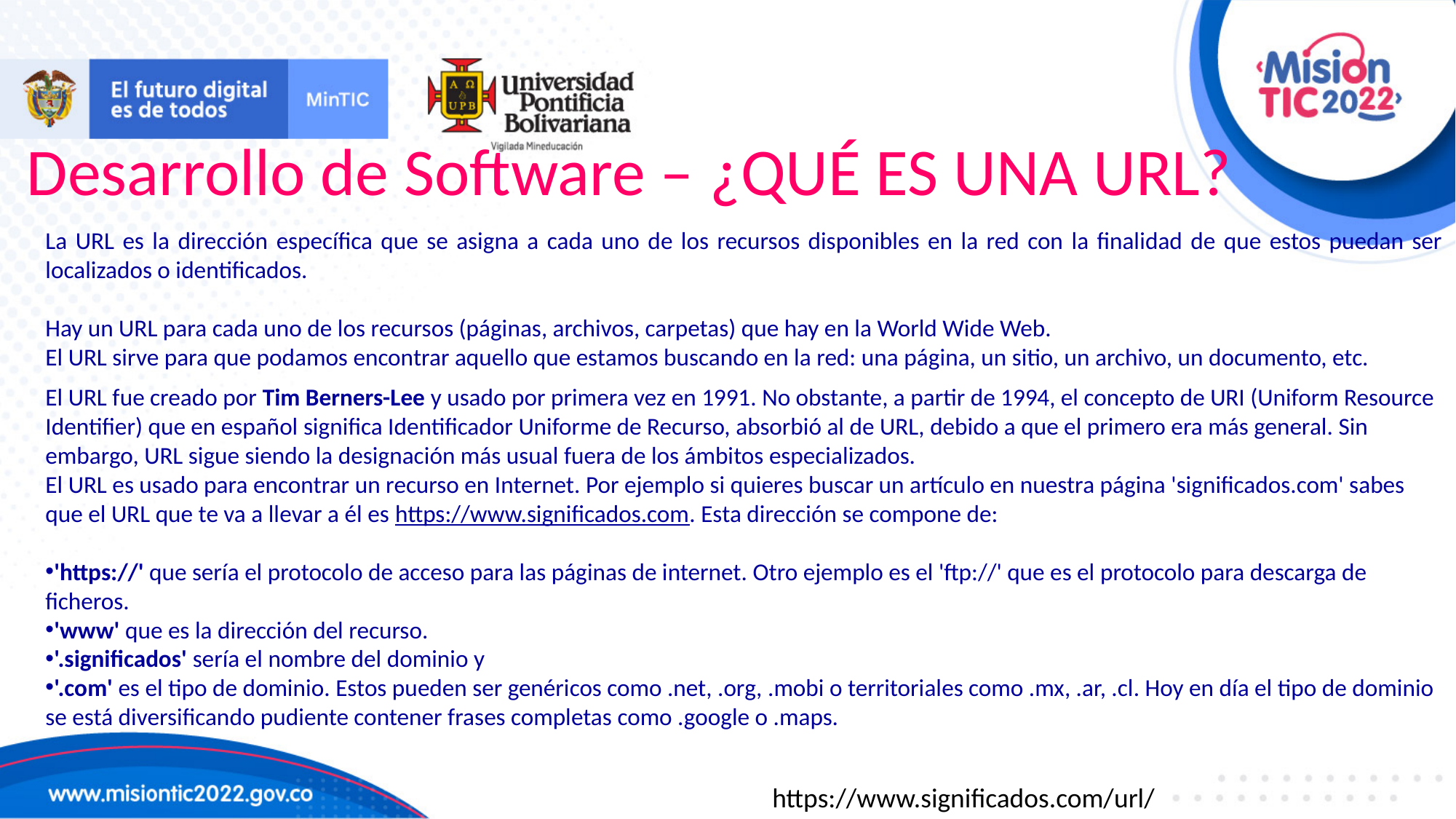

Desarrollo de Software – ¿QUÉ ES UNA URL?
La URL es la dirección específica que se asigna a cada uno de los recursos disponibles en la red con la finalidad de que estos puedan ser localizados o identificados.

Hay un URL para cada uno de los recursos (páginas, archivos, carpetas) que hay en la World Wide Web.
El URL sirve para que podamos encontrar aquello que estamos buscando en la red: una página, un sitio, un archivo, un documento, etc.
El URL fue creado por Tim Berners-Lee y usado por primera vez en 1991. No obstante, a partir de 1994, el concepto de URI (Uniform Resource Identifier) que en español significa Identificador Uniforme de Recurso, absorbió al de URL, debido a que el primero era más general. Sin embargo, URL sigue siendo la designación más usual fuera de los ámbitos especializados.
El URL es usado para encontrar un recurso en Internet. Por ejemplo si quieres buscar un artículo en nuestra página 'significados.com' sabes que el URL que te va a llevar a él es https://www.significados.com. Esta dirección se compone de:

'https://' que sería el protocolo de acceso para las páginas de internet. Otro ejemplo es el 'ftp://' que es el protocolo para descarga de ficheros.
'www' que es la dirección del recurso.
'.significados' sería el nombre del dominio y
'.com' es el tipo de dominio. Estos pueden ser genéricos como .net, .org, .mobi o territoriales como .mx, .ar, .cl. Hoy en día el tipo de dominio se está diversificando pudiente contener frases completas como .google o .maps.
https://www.significados.com/url/